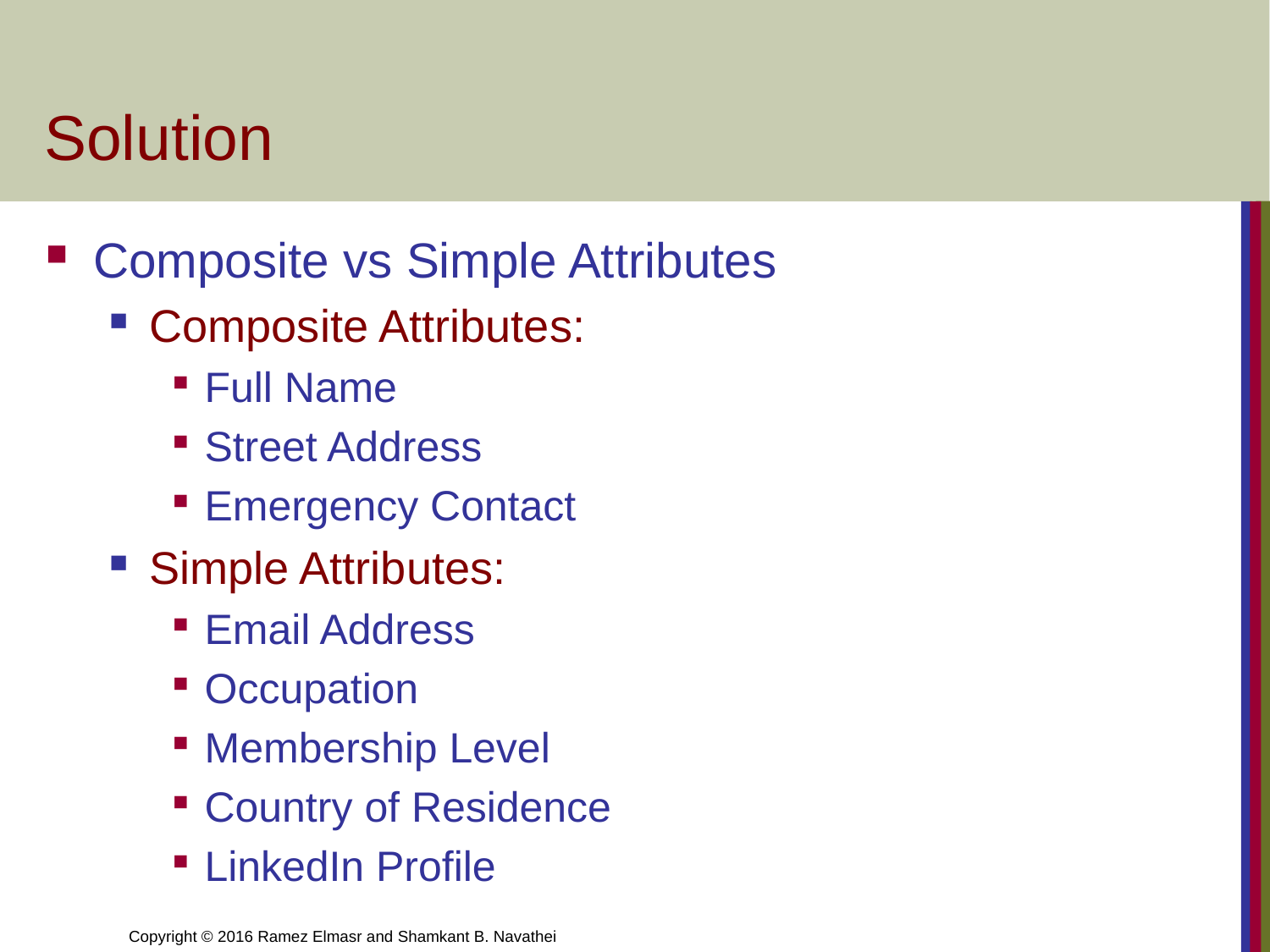

# Solution
Composite vs Simple Attributes
Composite Attributes:
Full Name
Street Address
Emergency Contact
Simple Attributes:
Email Address
Occupation
Membership Level
Country of Residence
LinkedIn Profile